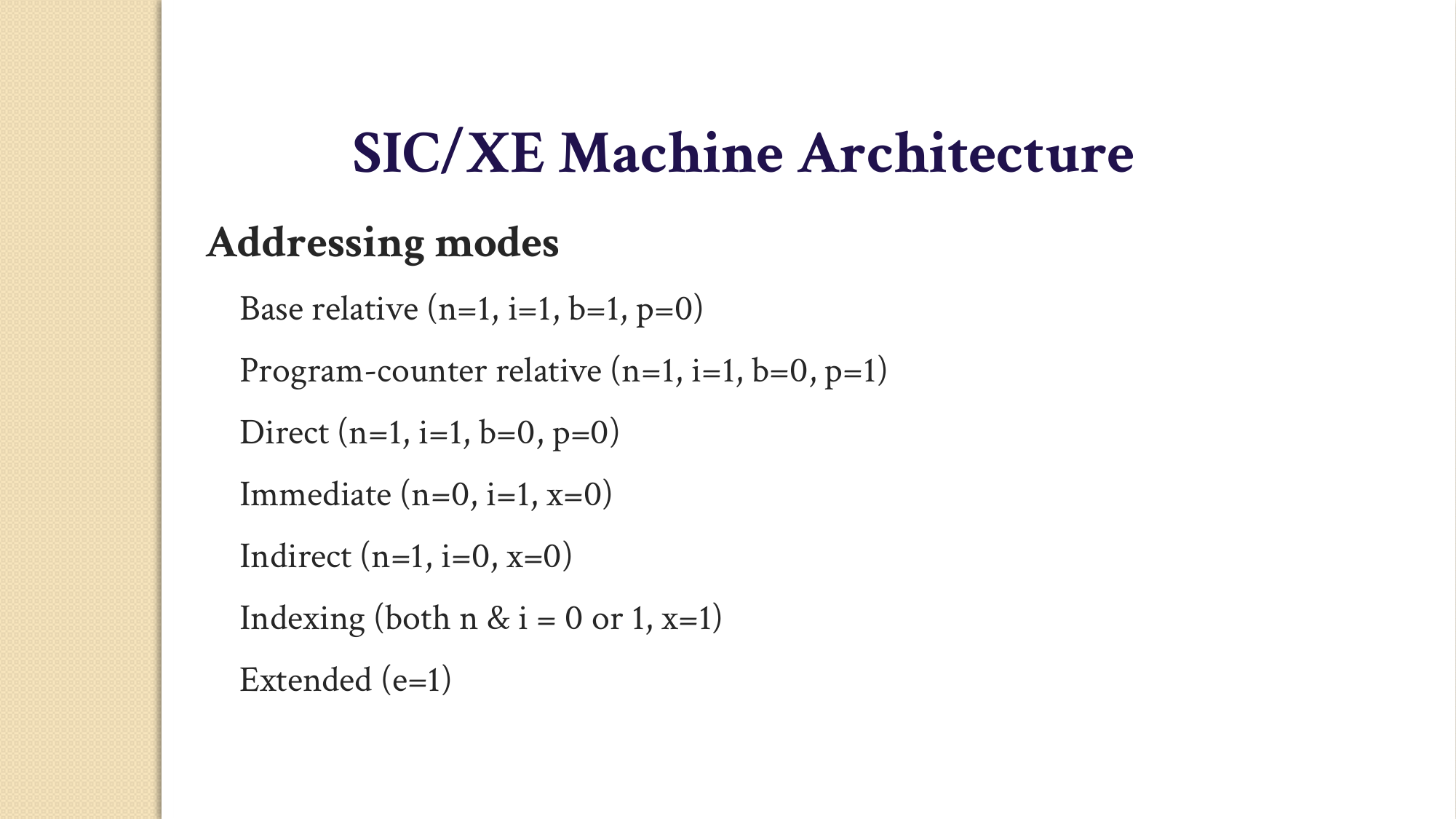

SIC/XE Machine Architecture
Addressing modes
	Base relative (n=1, i=1, b=1, p=0)
	Program-counter relative (n=1, i=1, b=0, p=1)
	Direct (n=1, i=1, b=0, p=0)
	Immediate (n=0, i=1, x=0)
	Indirect (n=1, i=0, x=0)
	Indexing (both n & i = 0 or 1, x=1)
	Extended (e=1)